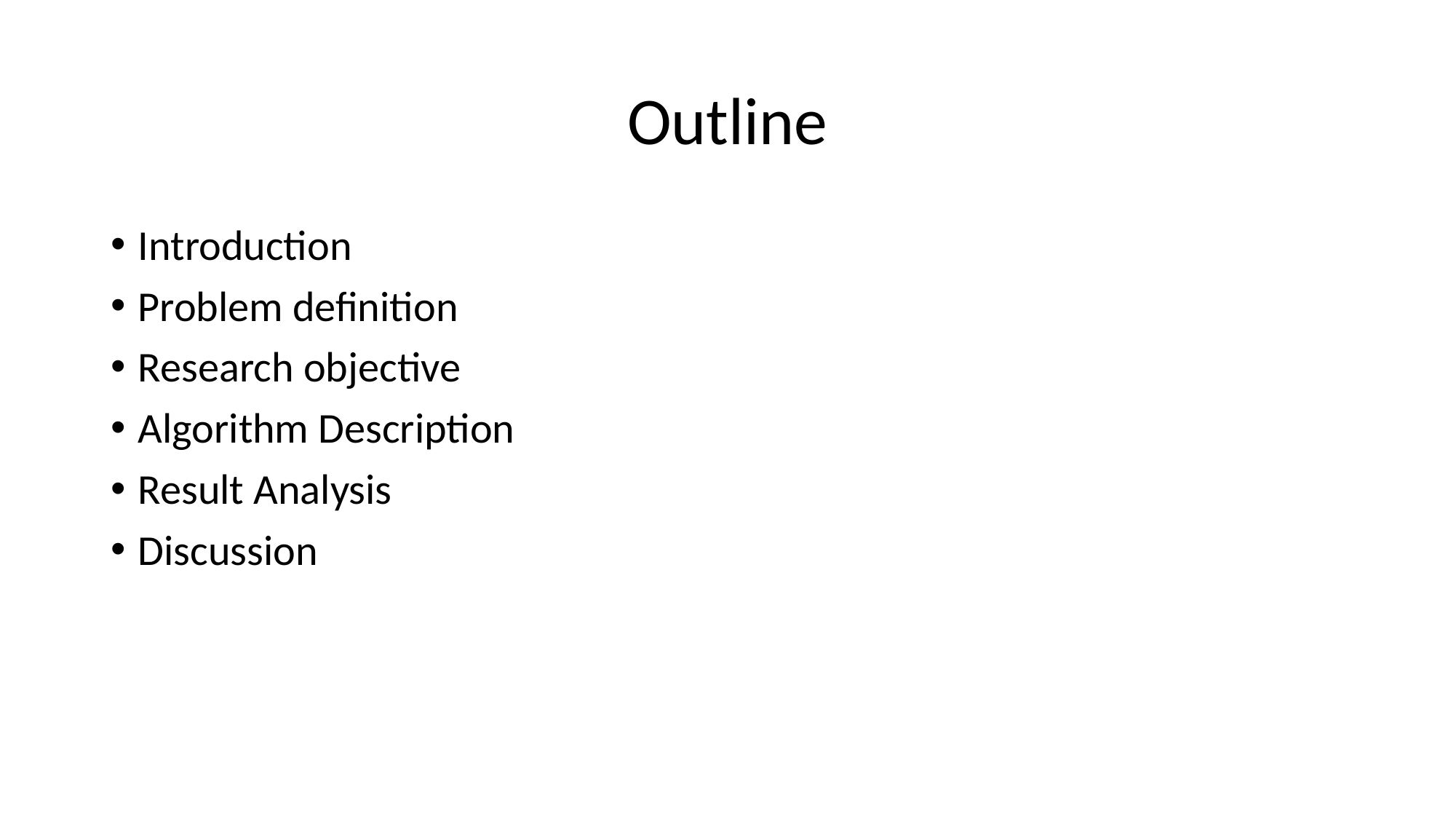

# Outline
Introduction
Problem definition
Research objective
Algorithm Description
Result Analysis
Discussion